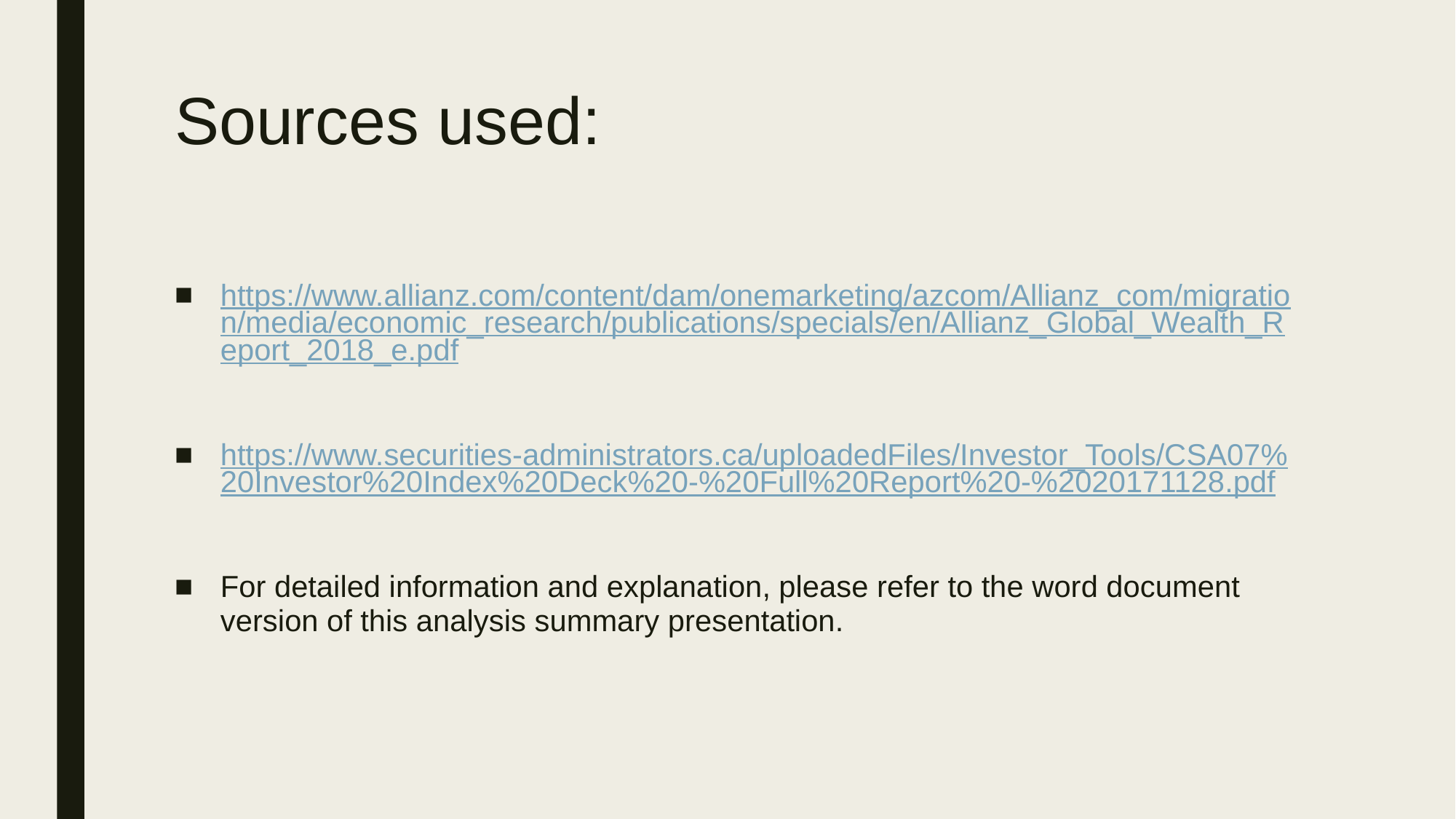

# Sources used:
https://www.allianz.com/content/dam/onemarketing/azcom/Allianz_com/migration/media/economic_research/publications/specials/en/Allianz_Global_Wealth_Report_2018_e.pdf

https://www.securities-administrators.ca/uploadedFiles/Investor_Tools/CSA07%20Investor%20Index%20Deck%20-%20Full%20Report%20-%2020171128.pdf

For detailed information and explanation, please refer to the word document version of this analysis summary presentation.